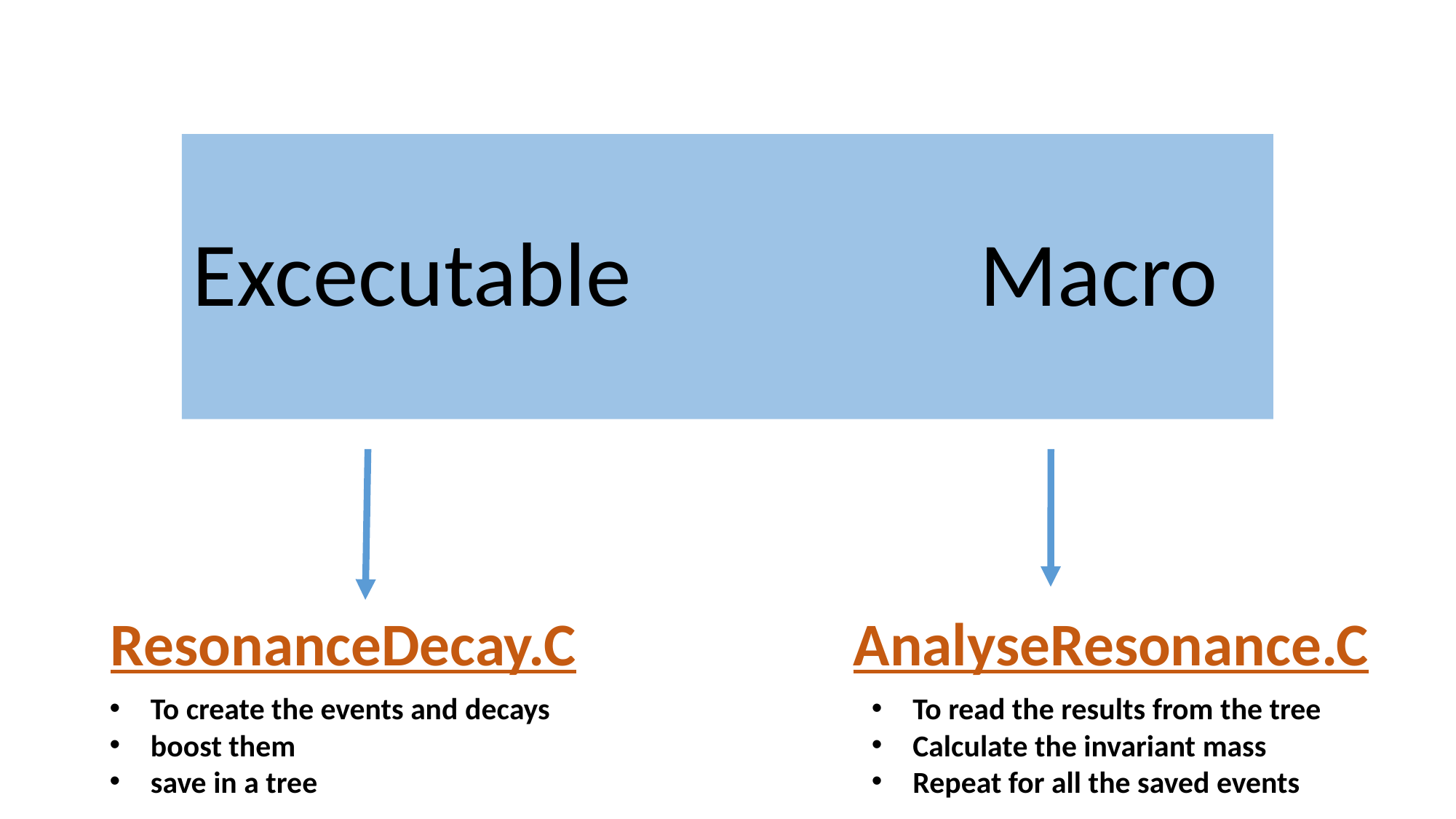

Excecutable                 Macro
ResonanceDecay.C
AnalyseResonance.C
To create the events and decays
boost them
save in a tree
To read the results from the tree
Calculate the invariant mass
Repeat for all the saved events